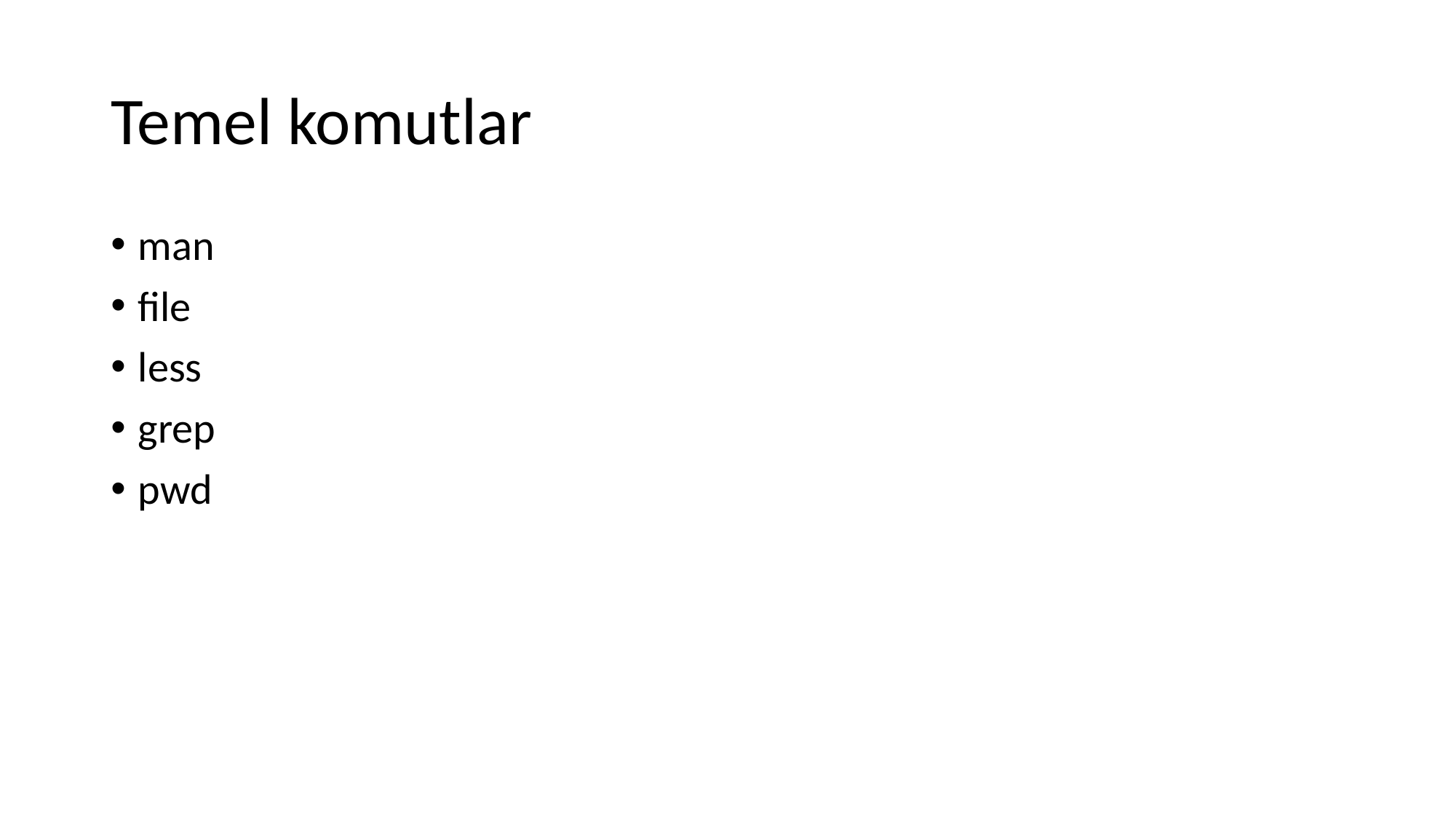

# Temel komutlar
man
file
less
grep
pwd